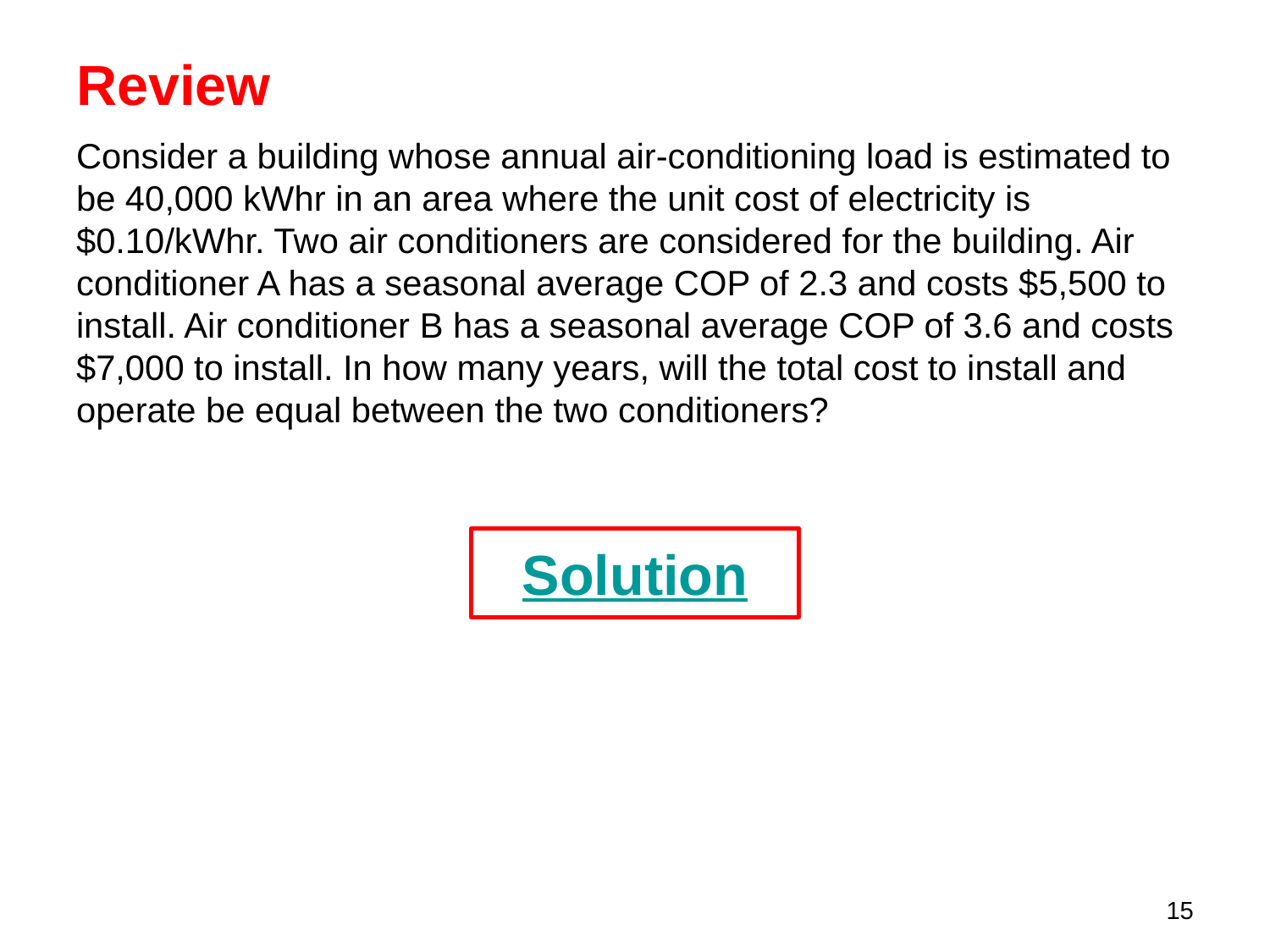

# Review
Consider a building whose annual air-conditioning load is estimated to be 40,000 kWhr in an area where the unit cost of electricity is $0.10/kWhr. Two air conditioners are considered for the building. Air conditioner A has a seasonal average COP of 2.3 and costs $5,500 to install. Air conditioner B has a seasonal average COP of 3.6 and costs $7,000 to install. In how many years, will the total cost to install and operate be equal between the two conditioners?
Solution
15